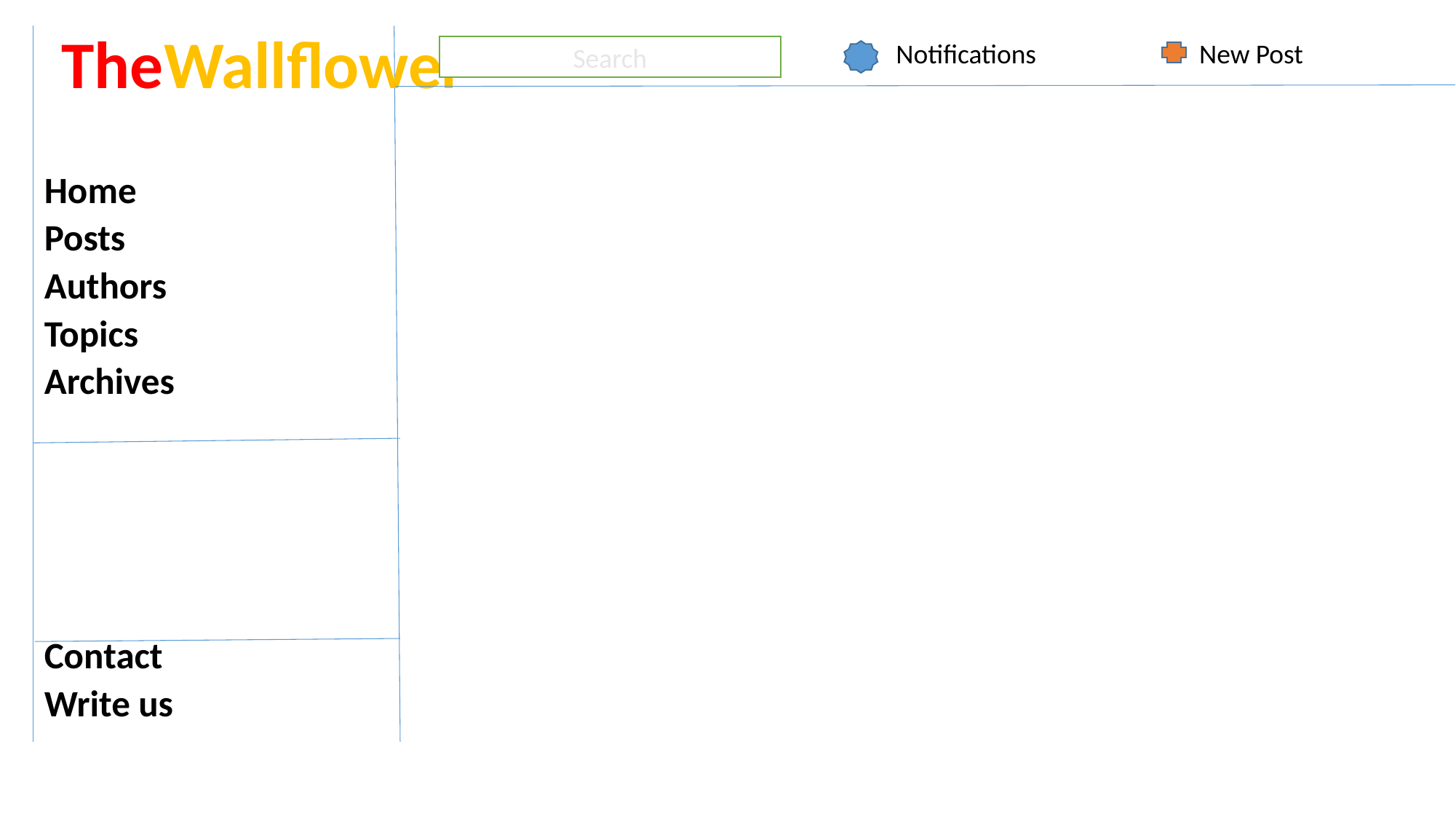

TheWallflower

Home
Posts
Authors
Topics
Archives

Contact
Write us
Notifications
New Post
Search